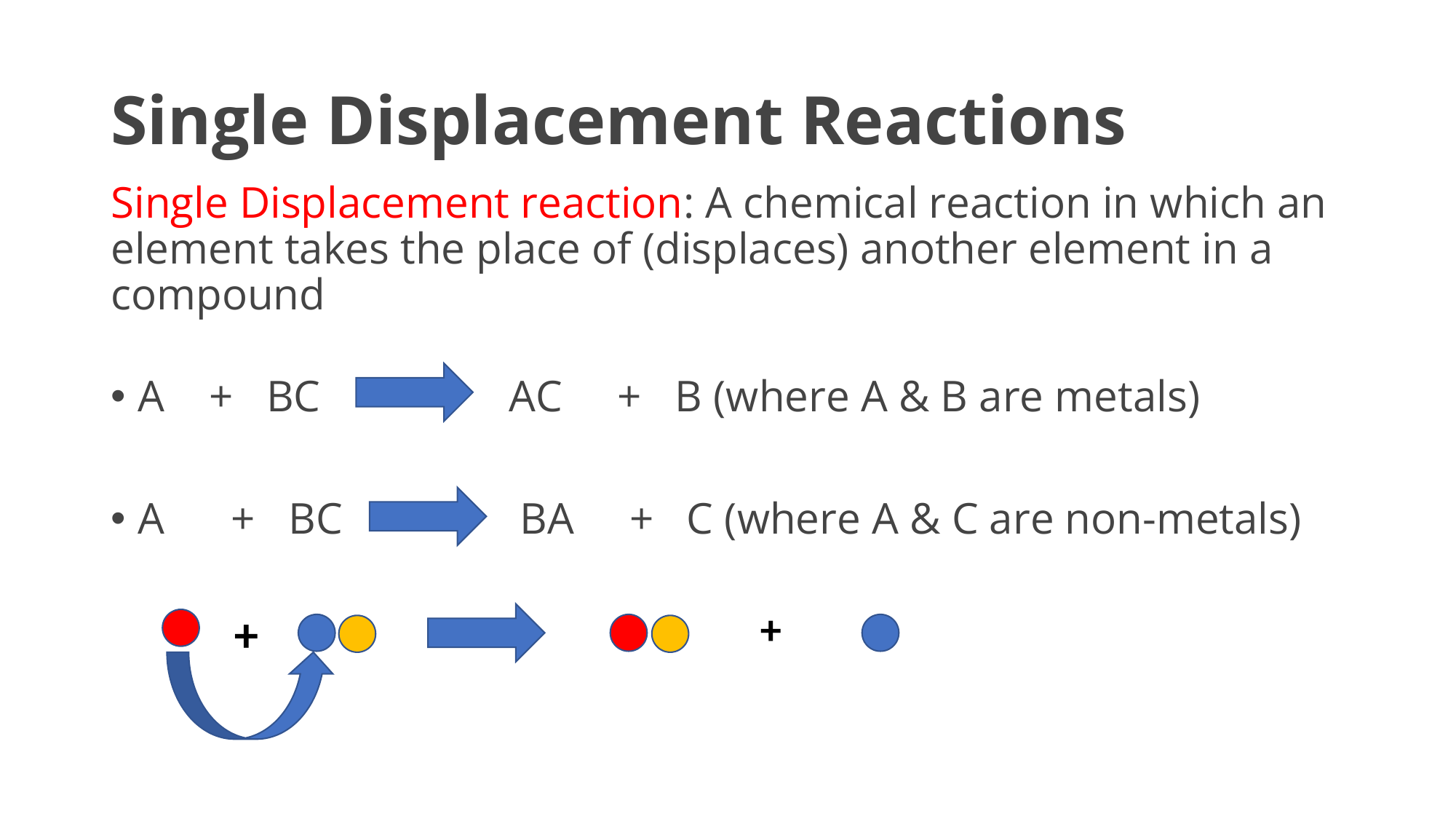

# Single Displacement Reactions
 
Single Displacement reaction: A chemical reaction in which an element takes the place of (displaces) another element in a compound

A    +   BC                 AC     +   B (where A & B are metals)

A      +   BC                BA     +   C (where A & C are non-metals)

+
+